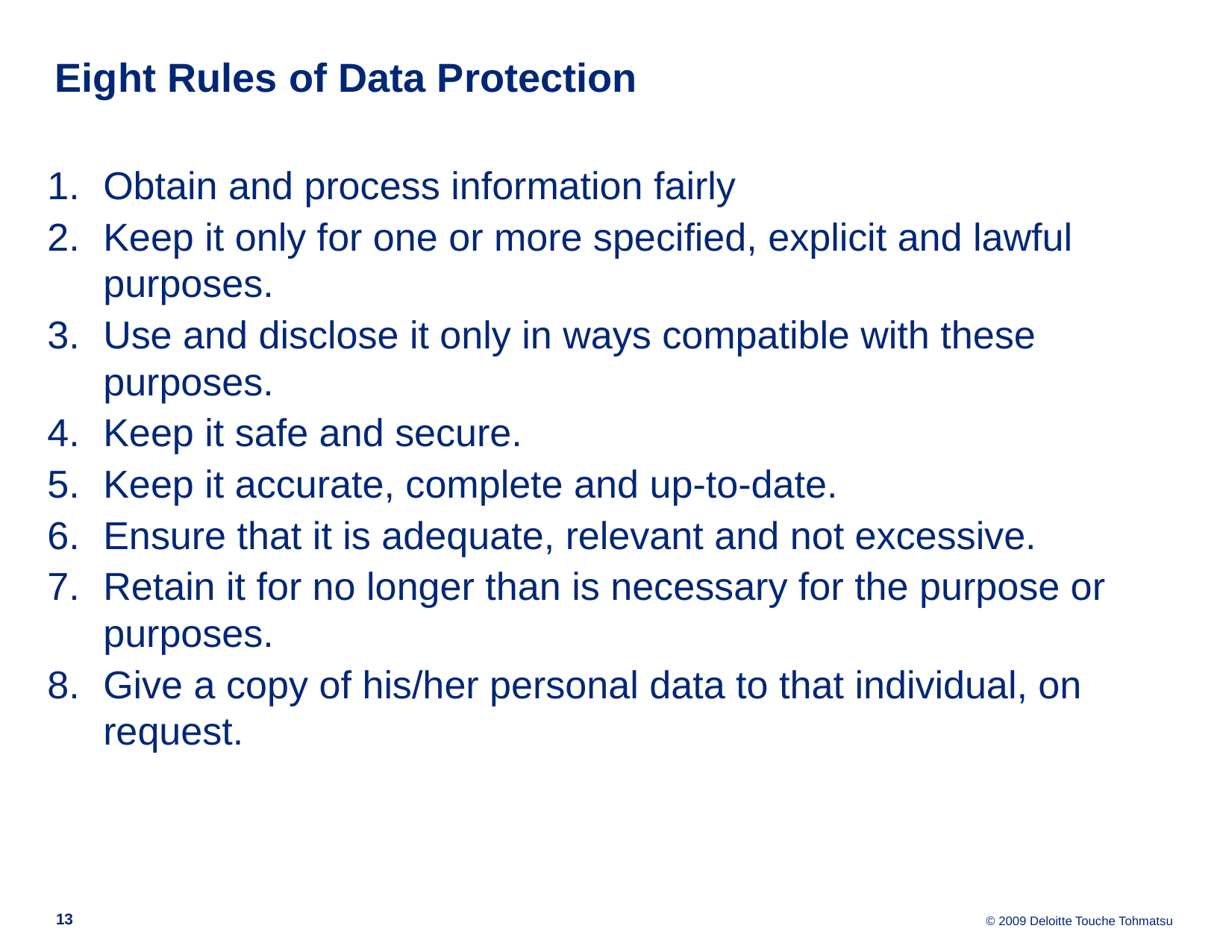

Eight Rules of Data Protection
Obtain and process information fairly
Keep it only for one or more specified, explicit and lawful purposes.
Use and disclose it only in ways compatible with these purposes.
Keep it safe and secure.
Keep it accurate, complete and up-to-date.
Ensure that it is adequate, relevant and not excessive.
Retain it for no longer than is necessary for the purpose or purposes.
Give a copy of his/her personal data to that individual, on request.

13